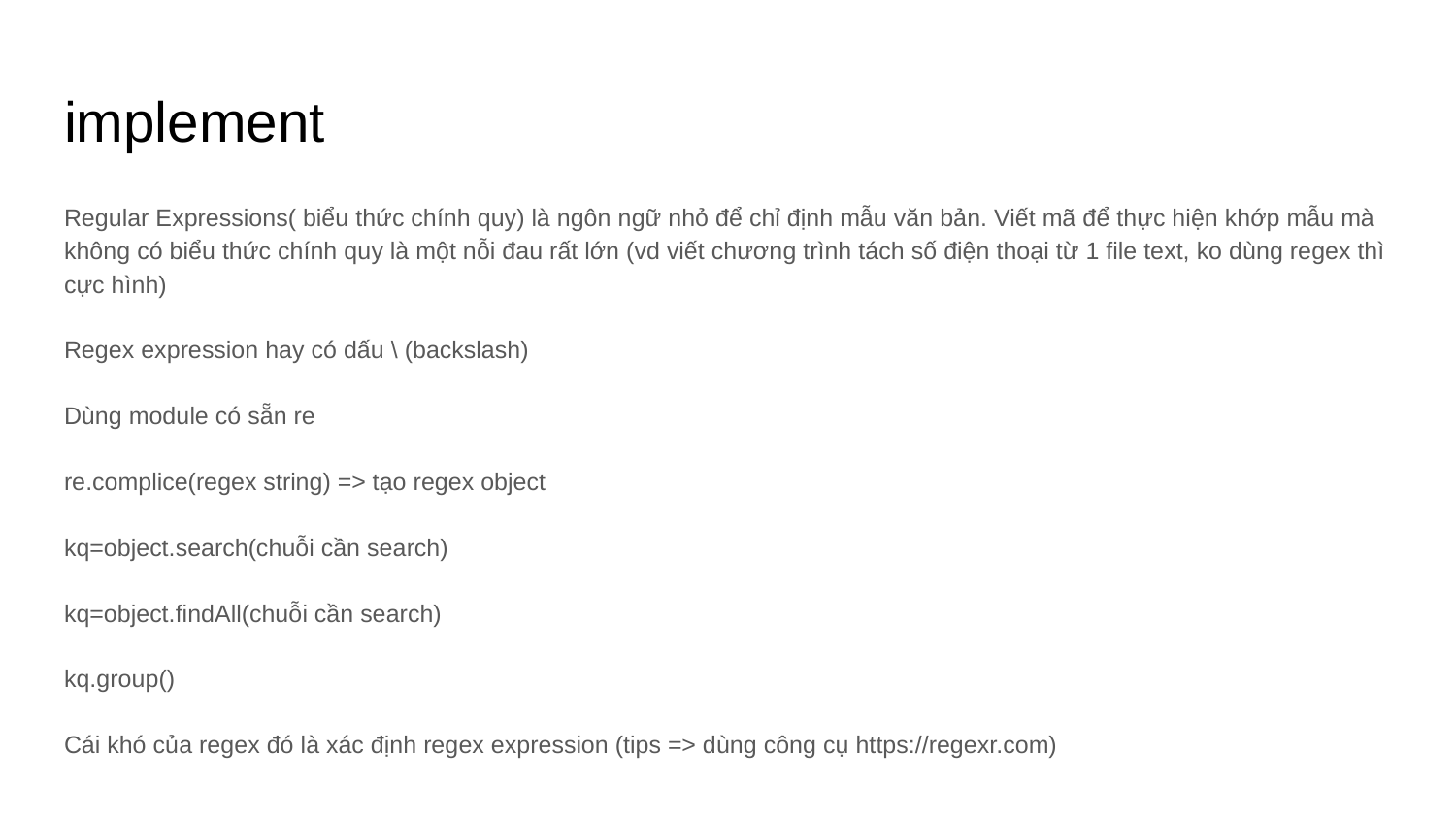

# implement
Regular Expressions( biểu thức chính quy) là ngôn ngữ nhỏ để chỉ định mẫu văn bản. Viết mã để thực hiện khớp mẫu mà không có biểu thức chính quy là một nỗi đau rất lớn (vd viết chương trình tách số điện thoại từ 1 file text, ko dùng regex thì cực hình)
Regex expression hay có dấu \ (backslash)
Dùng module có sẵn re
re.complice(regex string) => tạo regex object
kq=object.search(chuỗi cần search)
kq=object.findAll(chuỗi cần search)
kq.group()
Cái khó của regex đó là xác định regex expression (tips => dùng công cụ https://regexr.com)